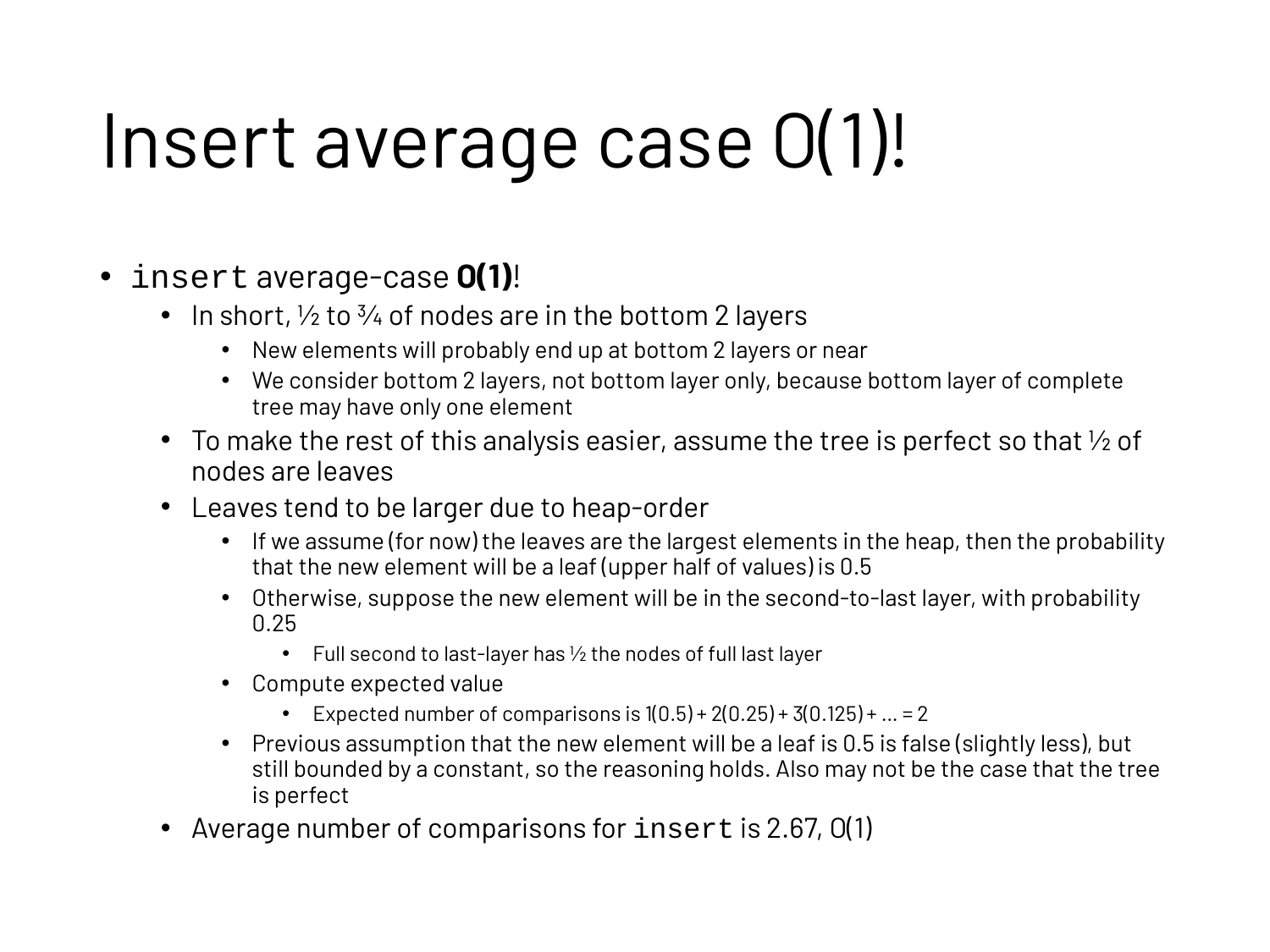

# Insert average case O(1)!
insert average-case O(1)!
In short, ½ to ¾ of nodes are in the bottom 2 layers
New elements will probably end up at bottom 2 layers or near
We consider bottom 2 layers, not bottom layer only, because bottom layer of complete tree may have only one element
To make the rest of this analysis easier, assume the tree is perfect so that ½ of nodes are leaves
Leaves tend to be larger due to heap-order
If we assume (for now) the leaves are the largest elements in the heap, then the probability that the new element will be a leaf (upper half of values) is 0.5
Otherwise, suppose the new element will be in the second-to-last layer, with probability 0.25
Full second to last-layer has ½ the nodes of full last layer
Compute expected value
Expected number of comparisons is 1(0.5) + 2(0.25) + 3(0.125) + … = 2
Previous assumption that the new element will be a leaf is 0.5 is false (slightly less), but still bounded by a constant, so the reasoning holds. Also may not be the case that the tree is perfect
Average number of comparisons for insert is 2.67, O(1)